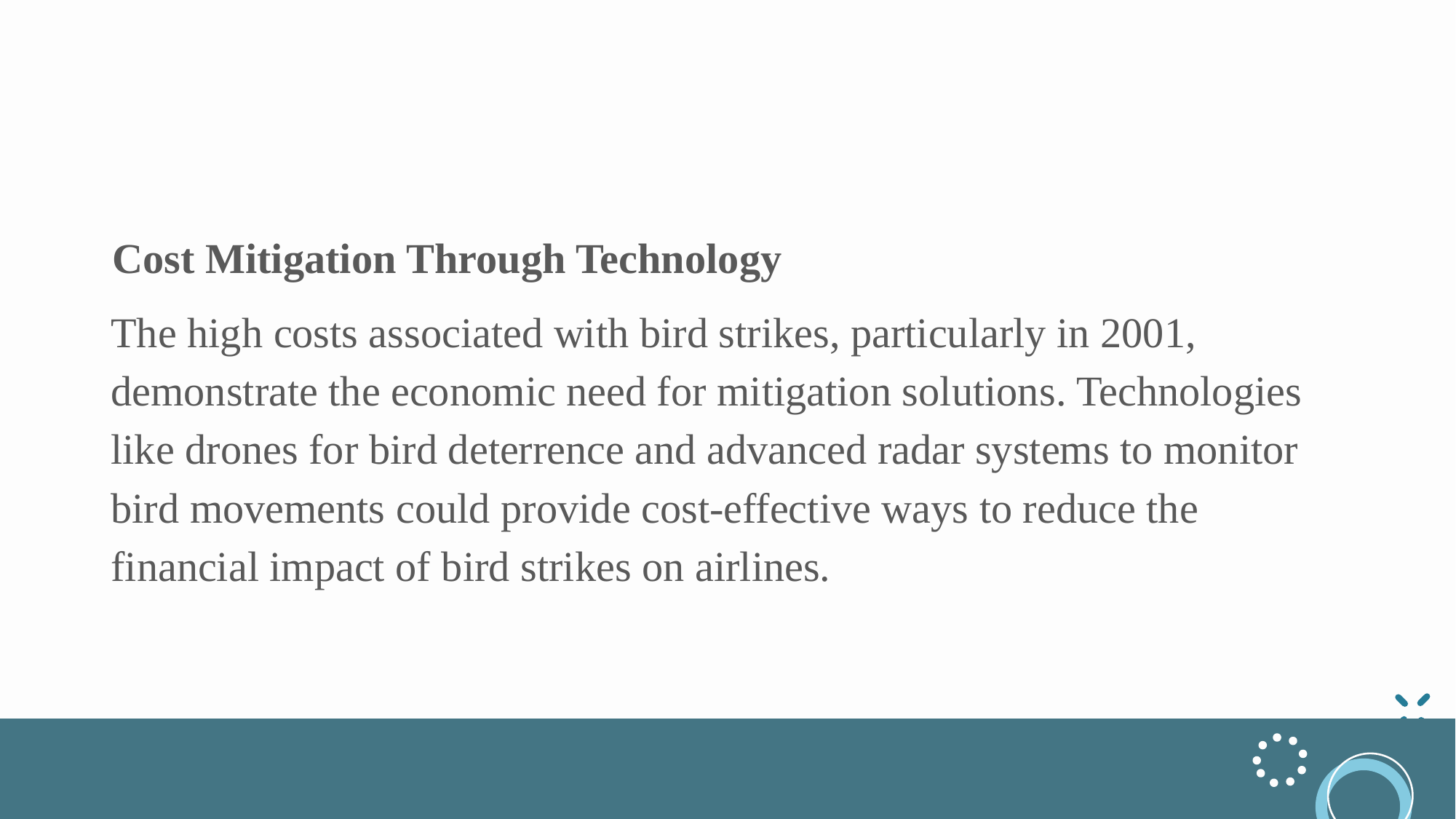

Cost Mitigation Through Technology
The high costs associated with bird strikes, particularly in 2001, demonstrate the economic need for mitigation solutions. Technologies like drones for bird deterrence and advanced radar systems to monitor bird movements could provide cost-effective ways to reduce the financial impact of bird strikes on airlines.